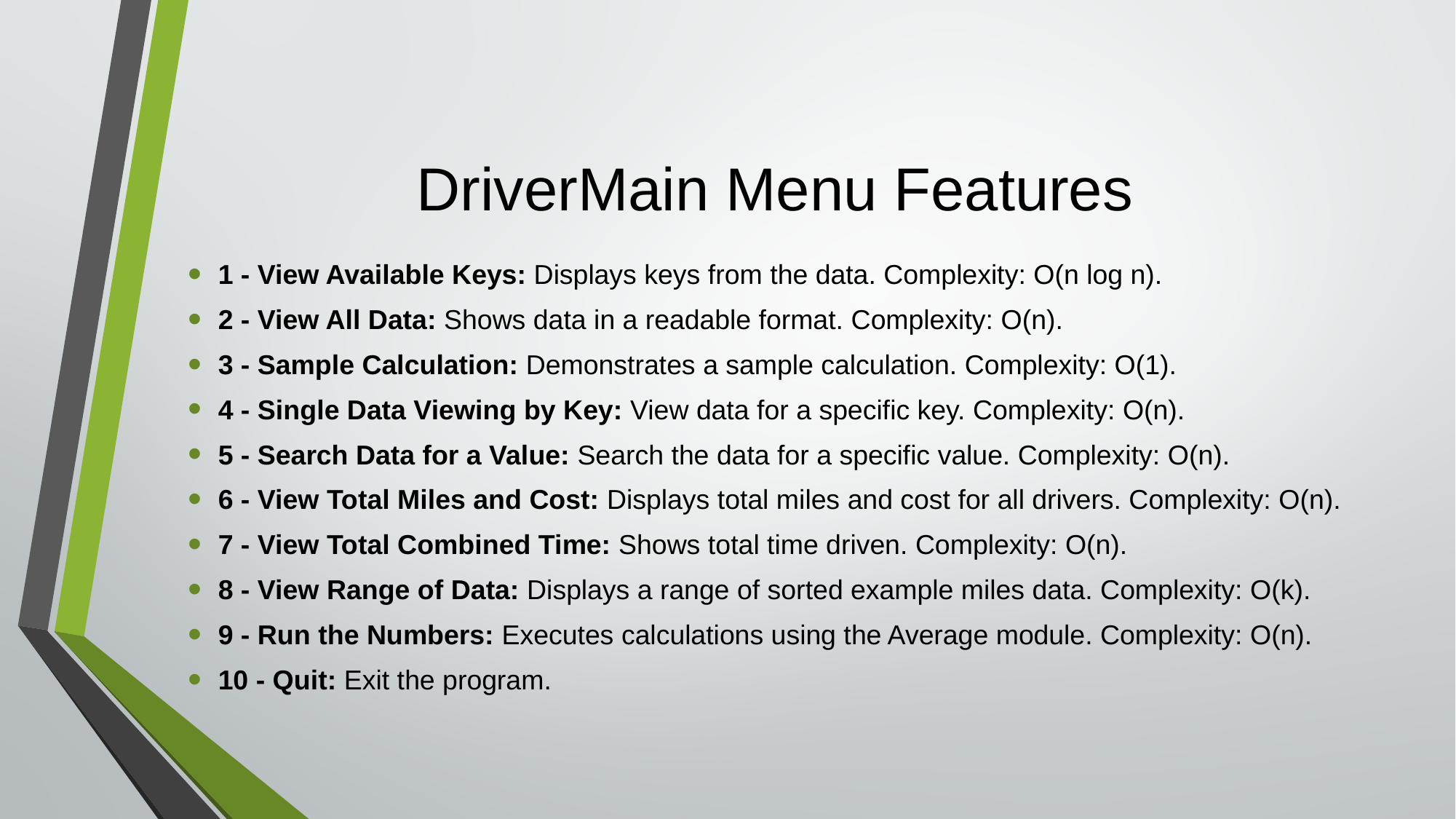

# DriverMain Menu Features
1 - View Available Keys: Displays keys from the data. Complexity: O(n log n).
2 - View All Data: Shows data in a readable format. Complexity: O(n).
3 - Sample Calculation: Demonstrates a sample calculation. Complexity: O(1).
4 - Single Data Viewing by Key: View data for a specific key. Complexity: O(n).
5 - Search Data for a Value: Search the data for a specific value. Complexity: O(n).
6 - View Total Miles and Cost: Displays total miles and cost for all drivers. Complexity: O(n).
7 - View Total Combined Time: Shows total time driven. Complexity: O(n).
8 - View Range of Data: Displays a range of sorted example miles data. Complexity: O(k).
9 - Run the Numbers: Executes calculations using the Average module. Complexity: O(n).
10 - Quit: Exit the program.